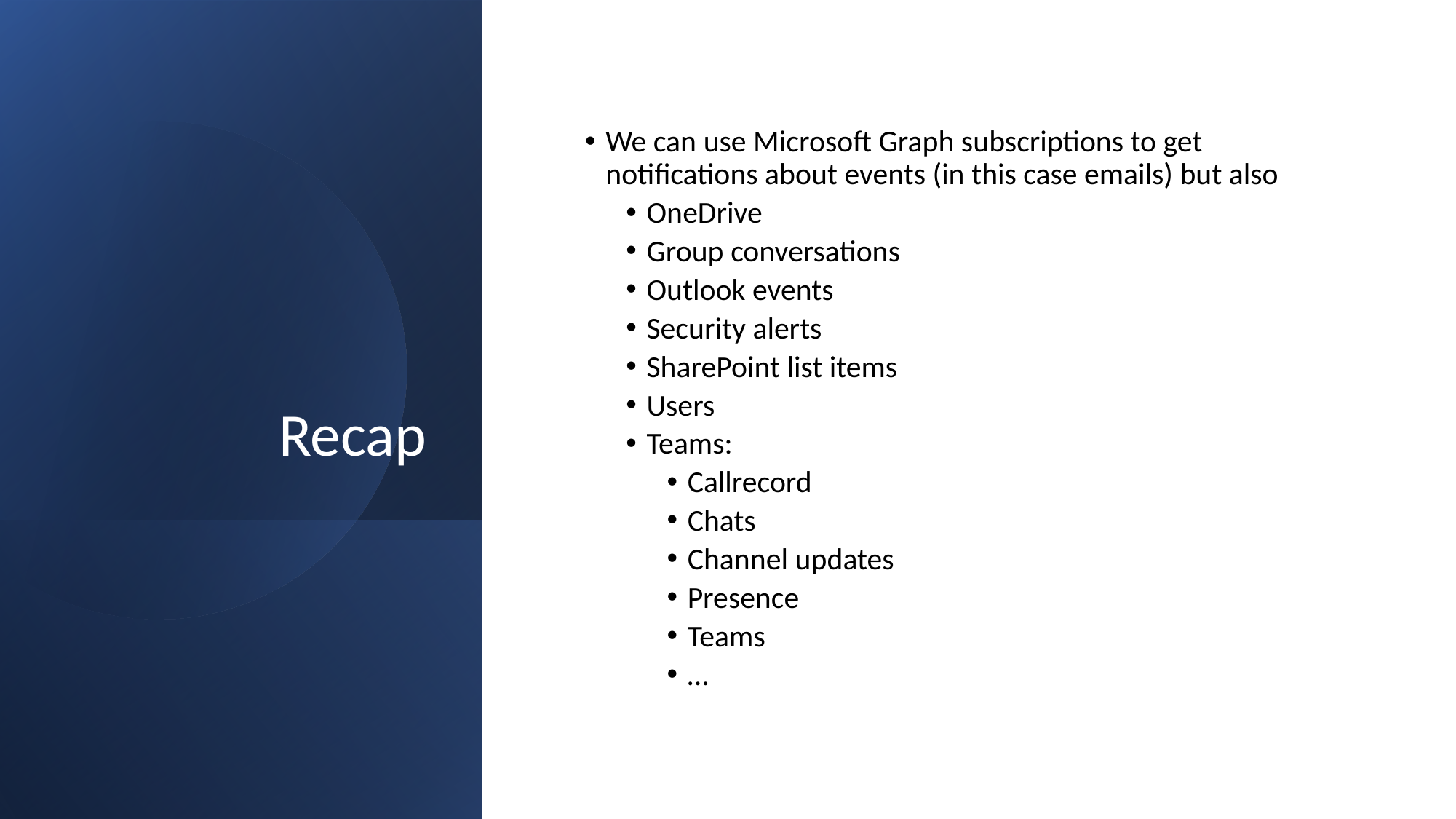

# Recap
We can use Microsoft Graph subscriptions to get notifications about events (in this case emails) but also
OneDrive
Group conversations
Outlook events
Security alerts
SharePoint list items
Users
Teams:
Callrecord
Chats
Channel updates
Presence
Teams
…